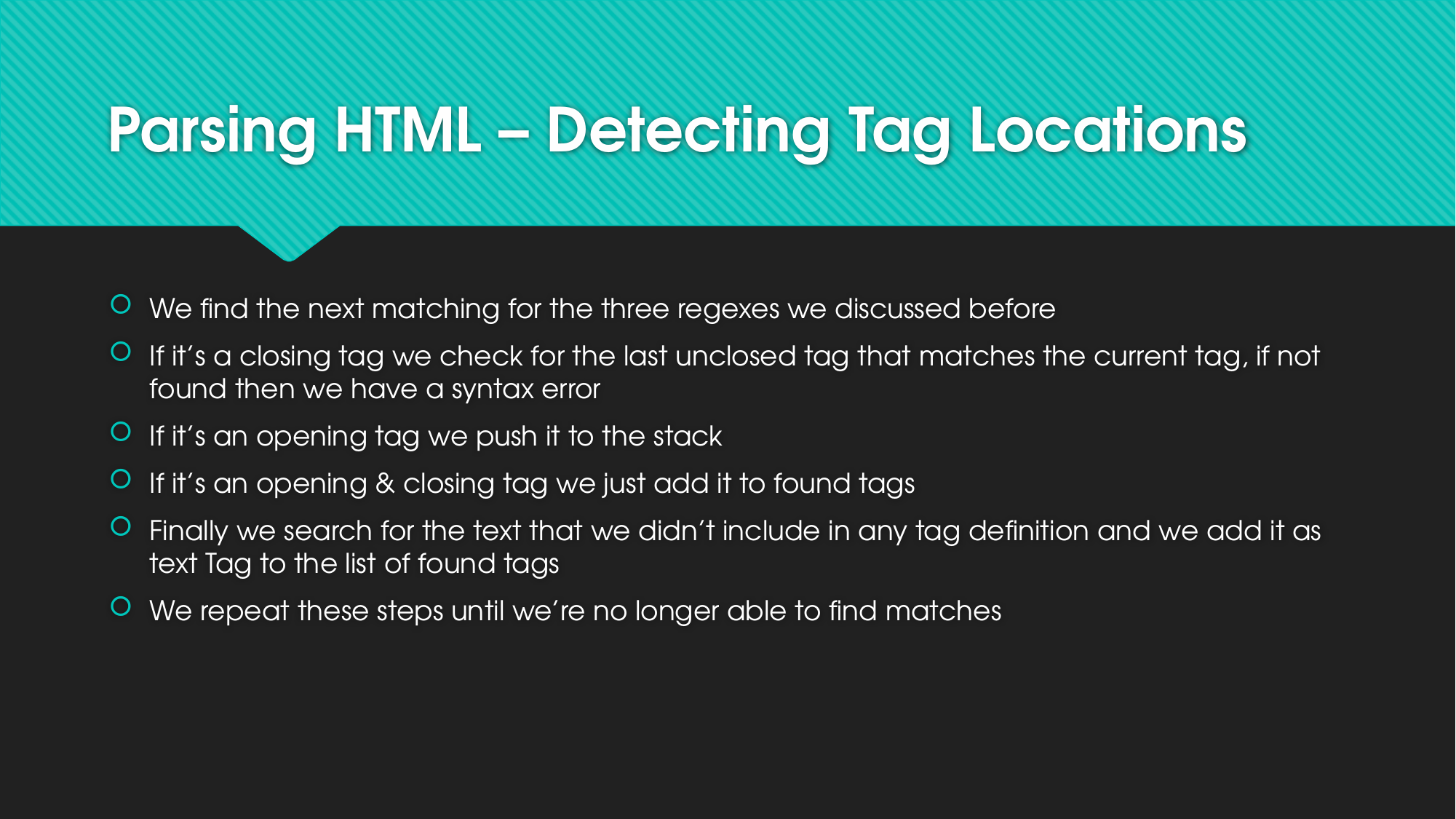

# Parsing HTML – Detecting Tag Locations
We find the next matching for the three regexes we discussed before
If it’s a closing tag we check for the last unclosed tag that matches the current tag, if not found then we have a syntax error
If it’s an opening tag we push it to the stack
If it’s an opening & closing tag we just add it to found tags
Finally we search for the text that we didn’t include in any tag definition and we add it as  text Tag to the list of found tags
We repeat these steps until we’re no longer able to find matches